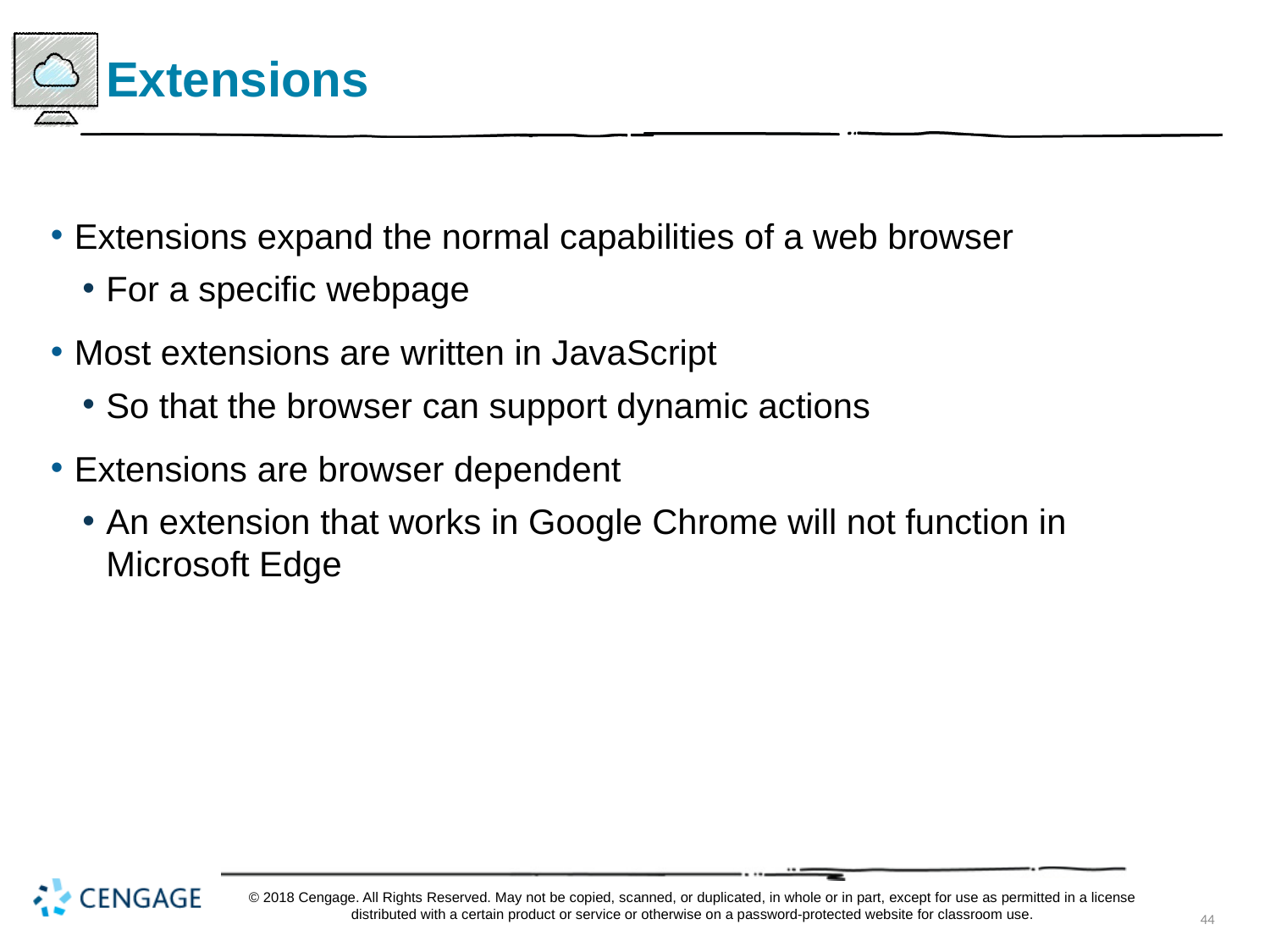

# Extensions
Extensions expand the normal capabilities of a web browser
For a specific webpage
Most extensions are written in JavaScript
So that the browser can support dynamic actions
Extensions are browser dependent
An extension that works in Google Chrome will not function in Microsoft Edge
© 2018 Cengage. All Rights Reserved. May not be copied, scanned, or duplicated, in whole or in part, except for use as permitted in a license distributed with a certain product or service or otherwise on a password-protected website for classroom use.